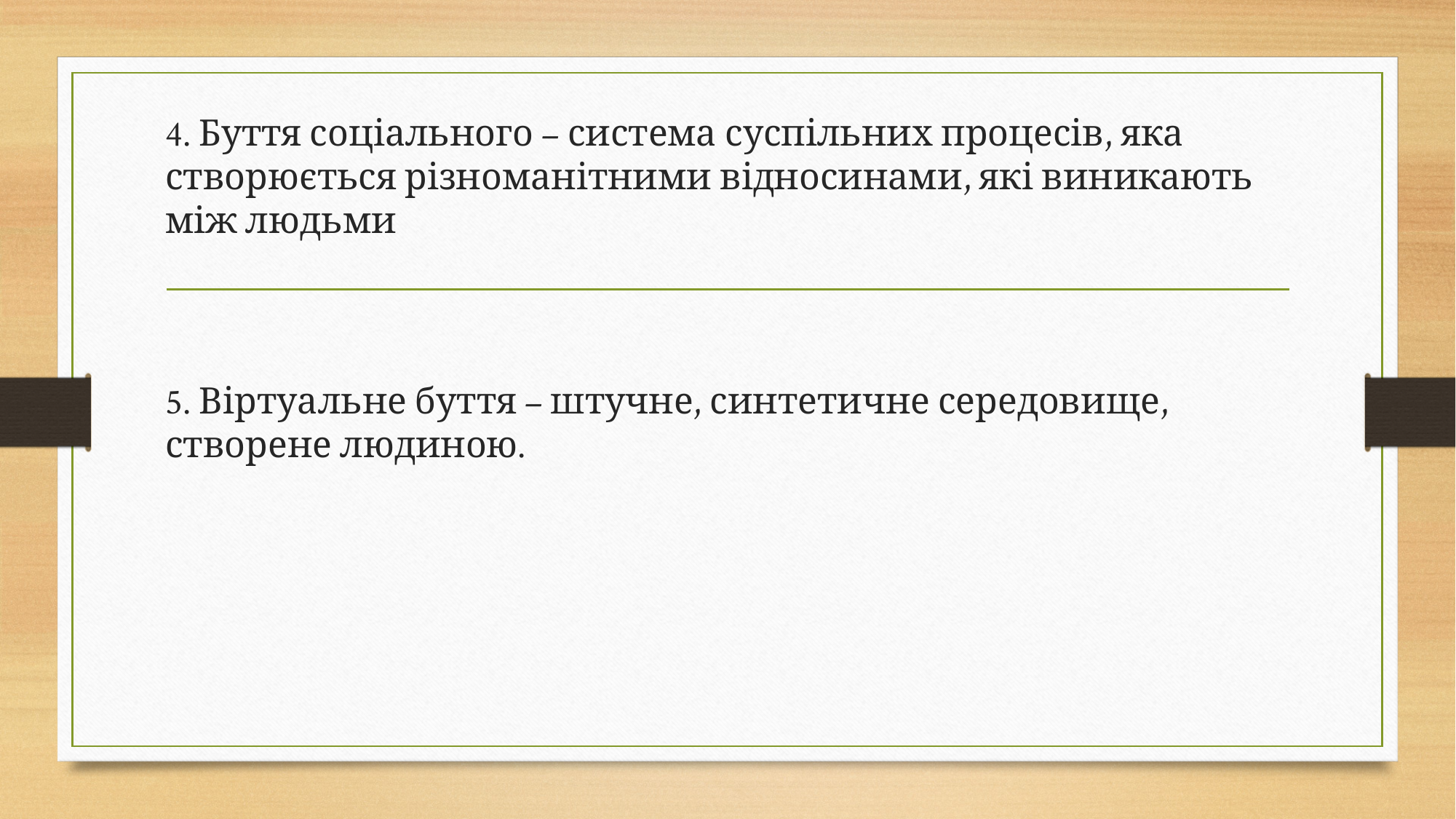

4. Буття соціального – система суспільних процесів, яка створюється різноманітними відносинами, які виникають між людьми

5. Віртуальне буття – штучне, синтетичне середовище, створене людиною.